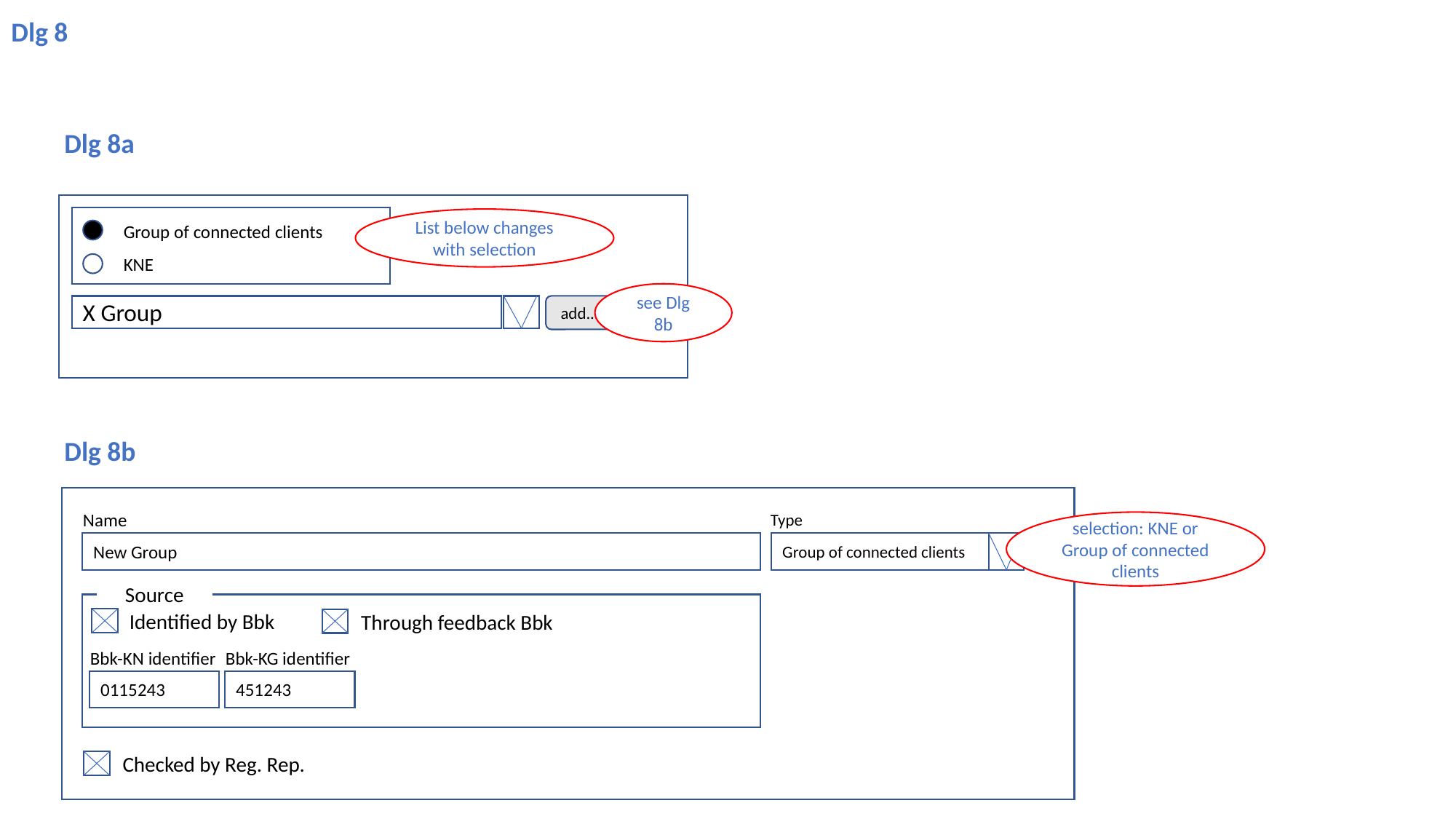

Dlg 8
Dlg 8a

Group of connected clients

KNE

List below changes with selection
see Dlg 8b
X Group

add...
Dlg 8b

Name
Type
selection: KNE or Group of connected clients
New Group
Group of connected clients

Source

Identified by Bbk
Through feedback Bbk

Bbk-KN identifier
0115243
Bbk-KG identifier
451243
Checked by Reg. Rep.